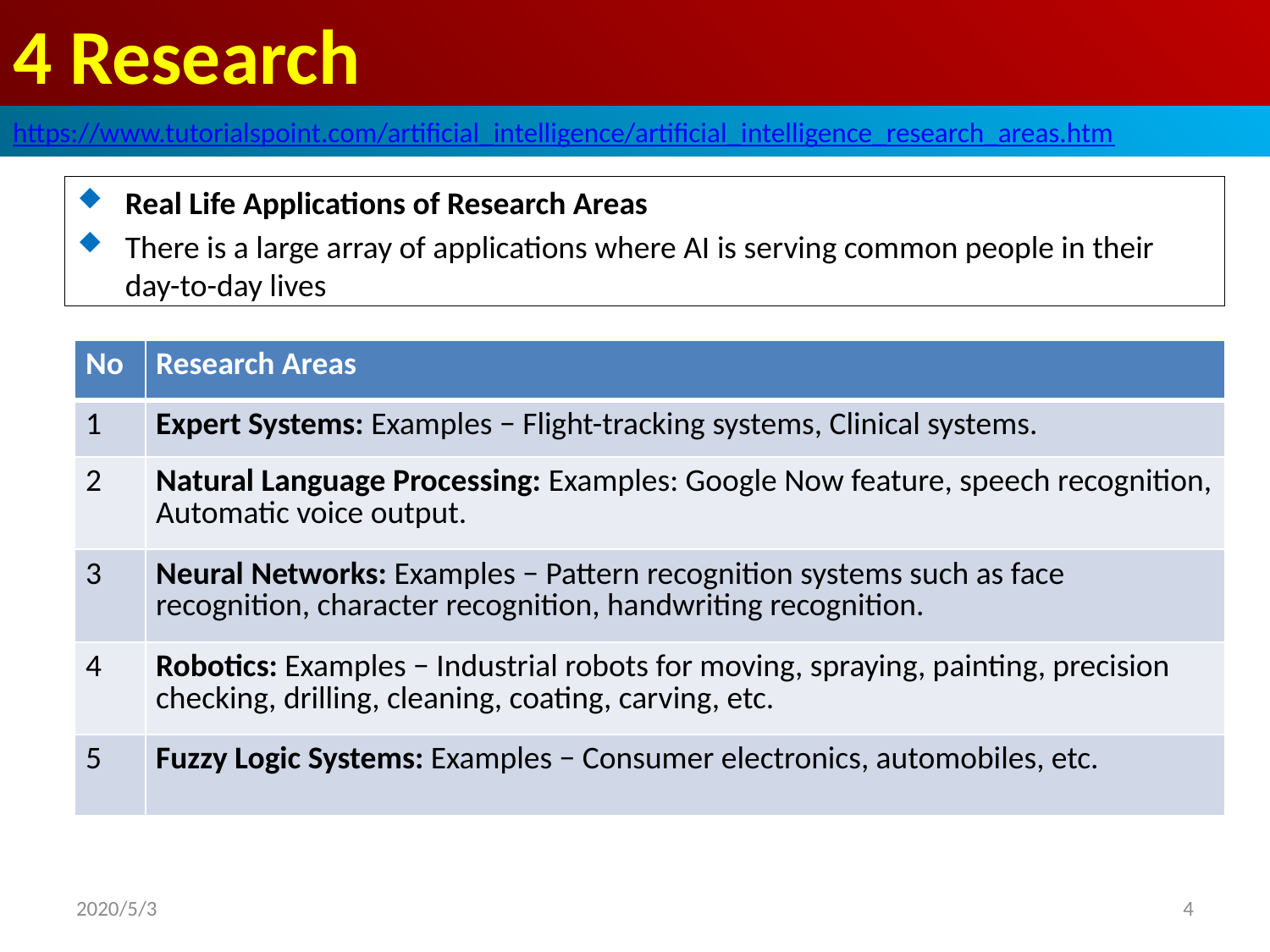

# 4 Research
https://www.tutorialspoint.com/artificial_intelligence/artificial_intelligence_research_areas.htm
Real Life Applications of Research Areas
There is a large array of applications where AI is serving common people in their day-to-day lives

| No | Research Areas |
| --- | --- |
| 1 | Expert Systems: Examples − Flight-tracking systems, Clinical systems. |
| 2 | Natural Language Processing: Examples: Google Now feature, speech recognition, Automatic voice output. |
| 3 | Neural Networks: Examples − Pattern recognition systems such as face recognition, character recognition, handwriting recognition. |
| 4 | Robotics: Examples − Industrial robots for moving, spraying, painting, precision checking, drilling, cleaning, coating, carving, etc. |
| 5 | Fuzzy Logic Systems: Examples − Consumer electronics, automobiles, etc. |
2020/5/3
4